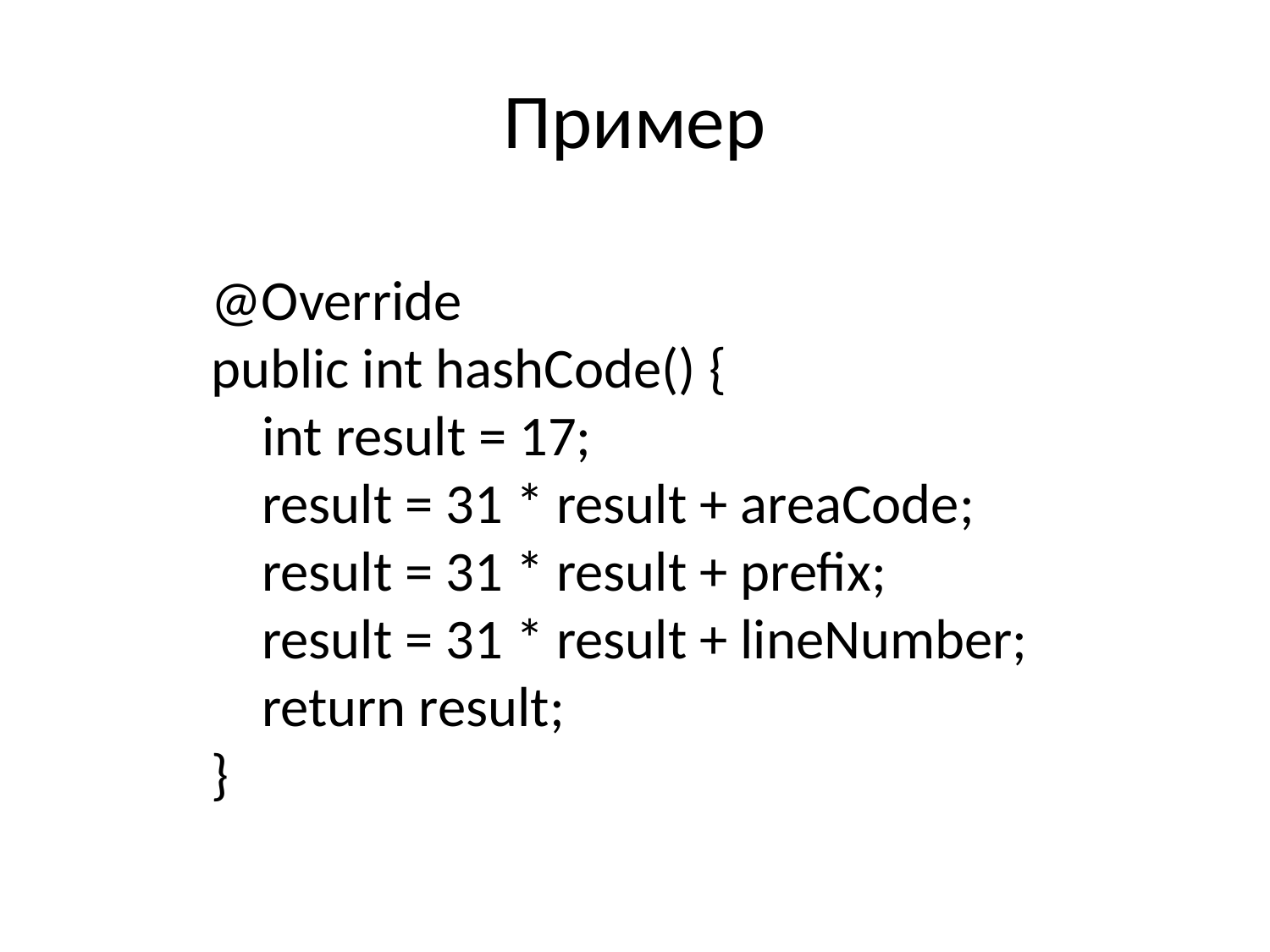

# Пример
@Override
public int hashCode() {
    int result = 17;
    result = 31 * result + areaCode;
    result = 31 * result + prefix;
    result = 31 * result + lineNumber;
    return result;
}